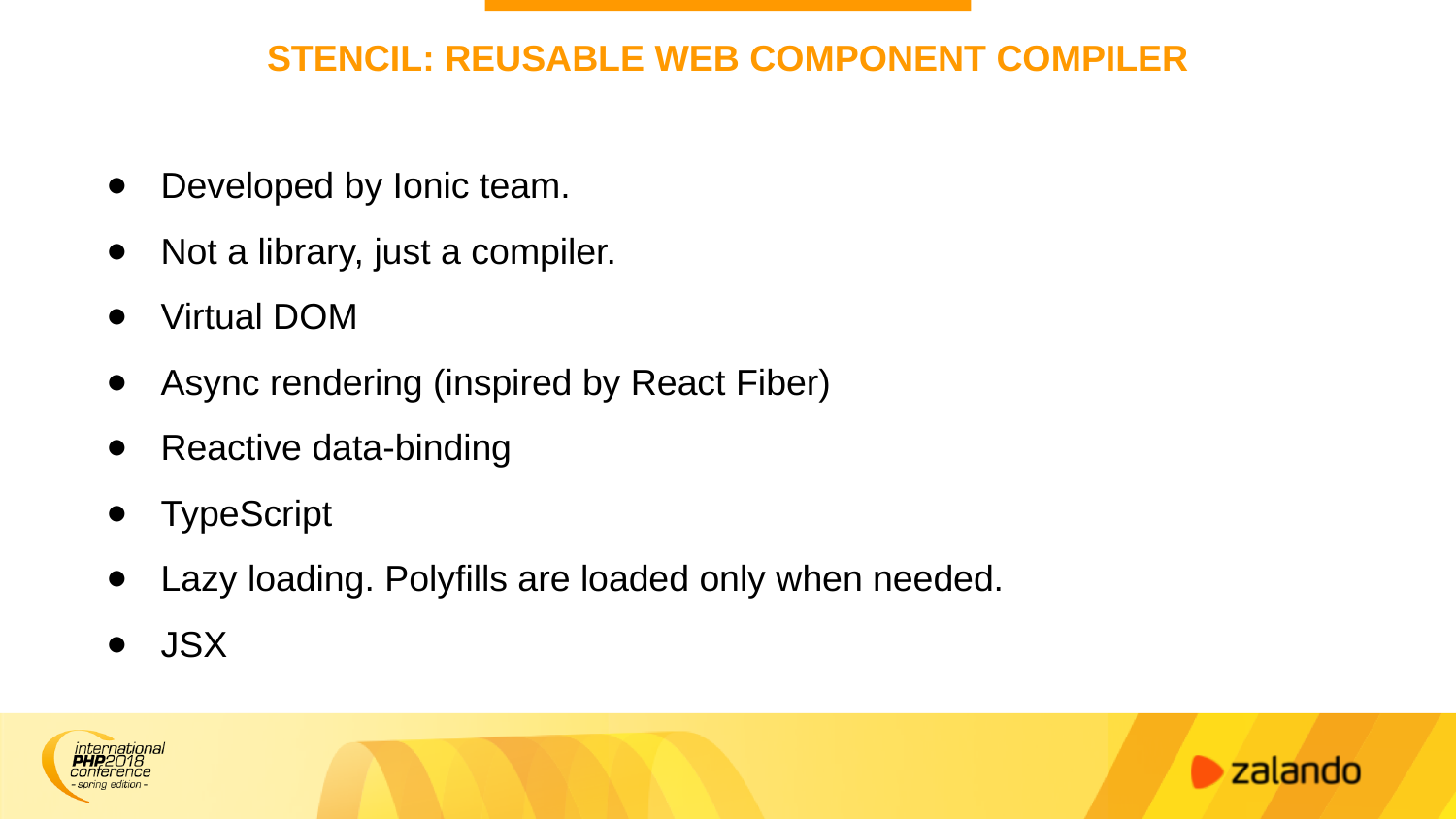

# STENCIL: REUSABLE WEB COMPONENT COMPILER
Developed by Ionic team.
Not a library, just a compiler.
Virtual DOM
Async rendering (inspired by React Fiber)
Reactive data-binding
TypeScript
Lazy loading. Polyfills are loaded only when needed.
JSX